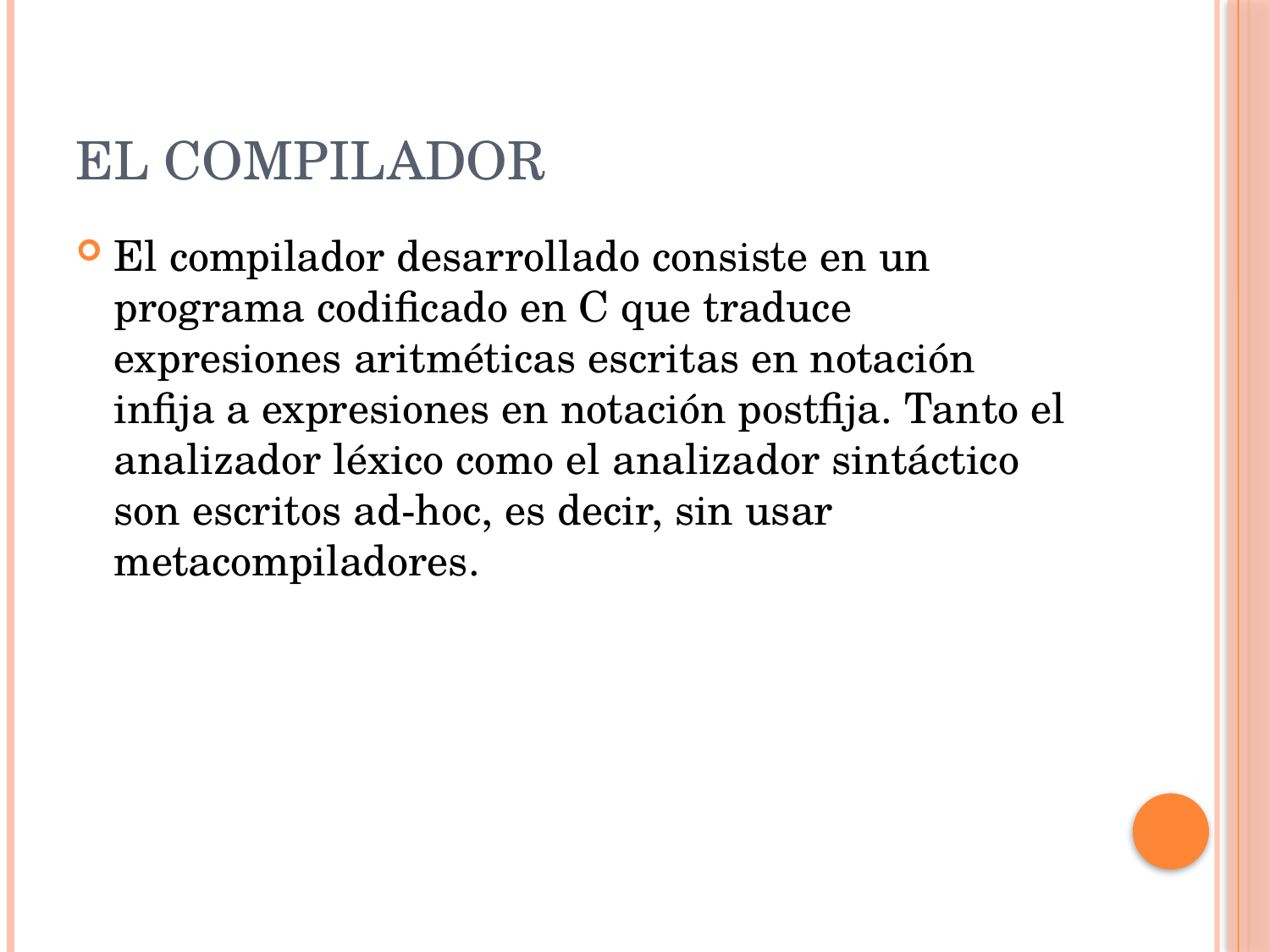

# El Compilador
El compilador desarrollado consiste en un programa codificado en C que traduce expresiones aritméticas escritas en notación infija a expresiones en notación postfija. Tanto el analizador léxico como el analizador sintáctico son escritos ad-hoc, es decir, sin usar metacompiladores.